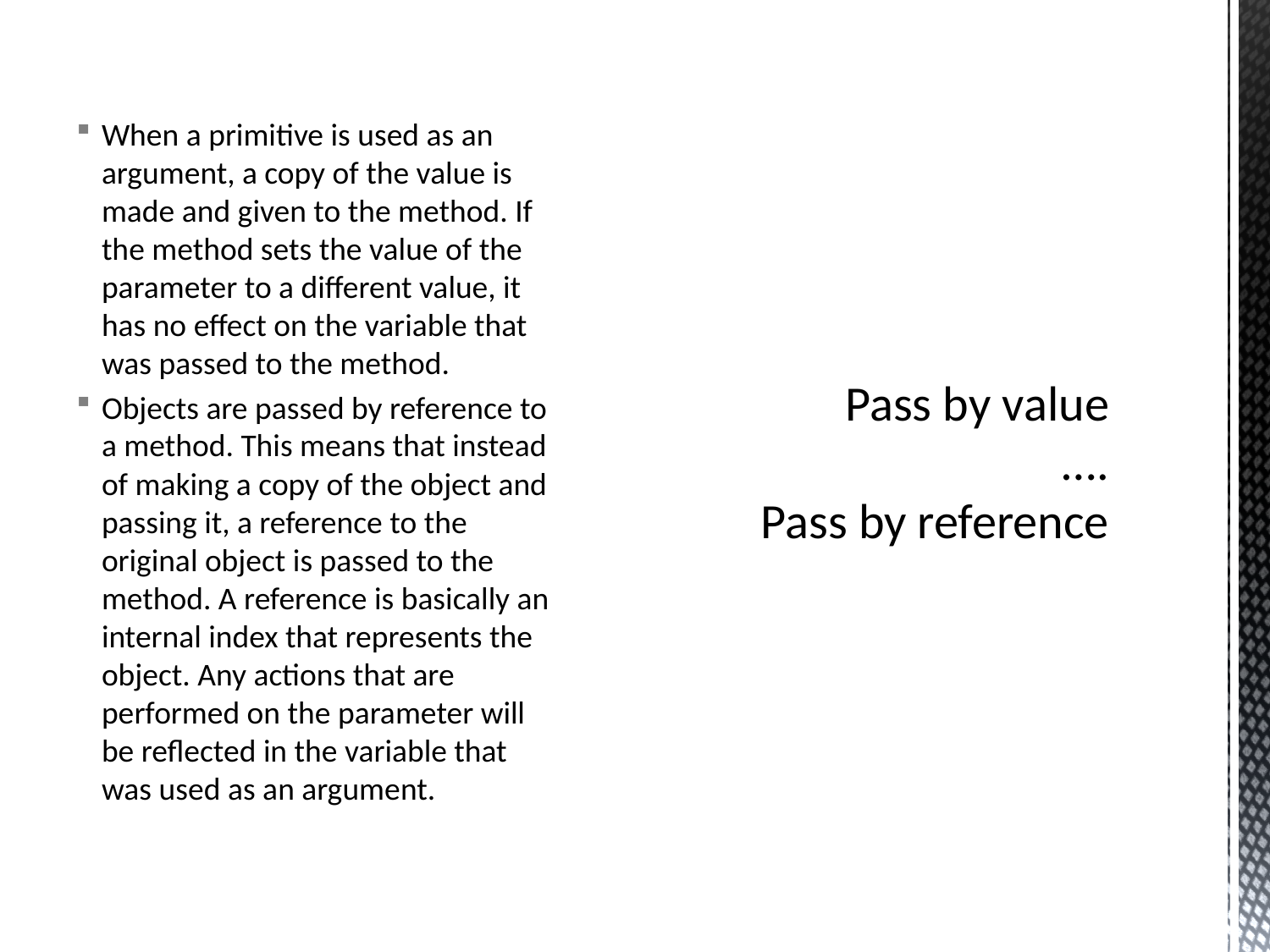

When a primitive is used as an argument, a copy of the value is made and given to the method. If the method sets the value of the parameter to a different value, it has no effect on the variable that was passed to the method.
Objects are passed by reference to a method. This means that instead of making a copy of the object and passing it, a reference to the original object is passed to the method. A reference is basically an internal index that represents the object. Any actions that are performed on the parameter will be reflected in the variable that was used as an argument.
# Pass by value …. Pass by reference